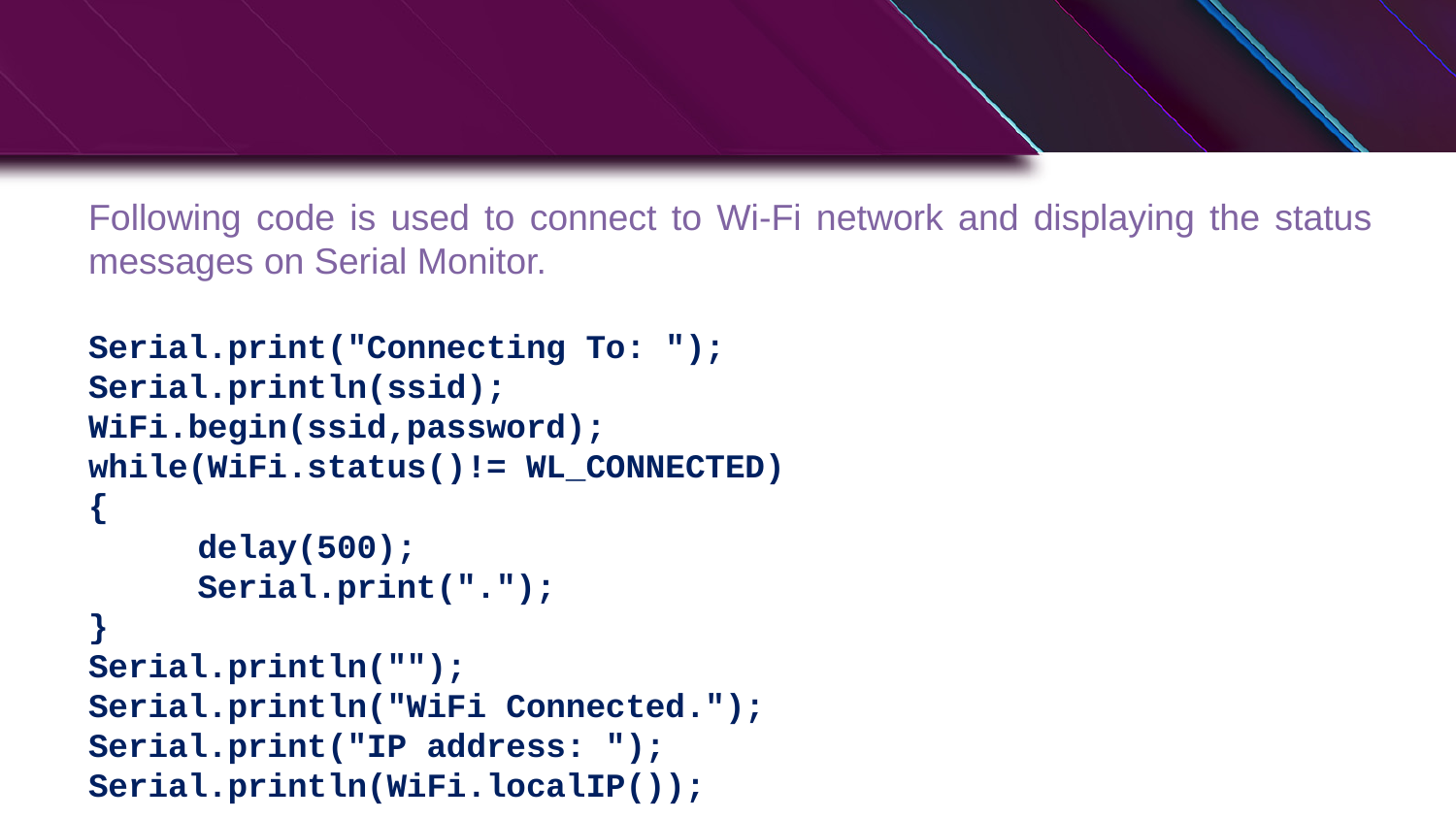

Following code is used to connect to Wi-Fi network and displaying the status messages on Serial Monitor.

Serial.print("Connecting To: ");
Serial.println(ssid);
WiFi.begin(ssid,password);
while(WiFi.status()!= WL_CONNECTED)
{
	delay(500);
	Serial.print(".");
}
Serial.println("");
Serial.println("WiFi Connected.");
Serial.print("IP address: ");
Serial.println(WiFi.localIP());